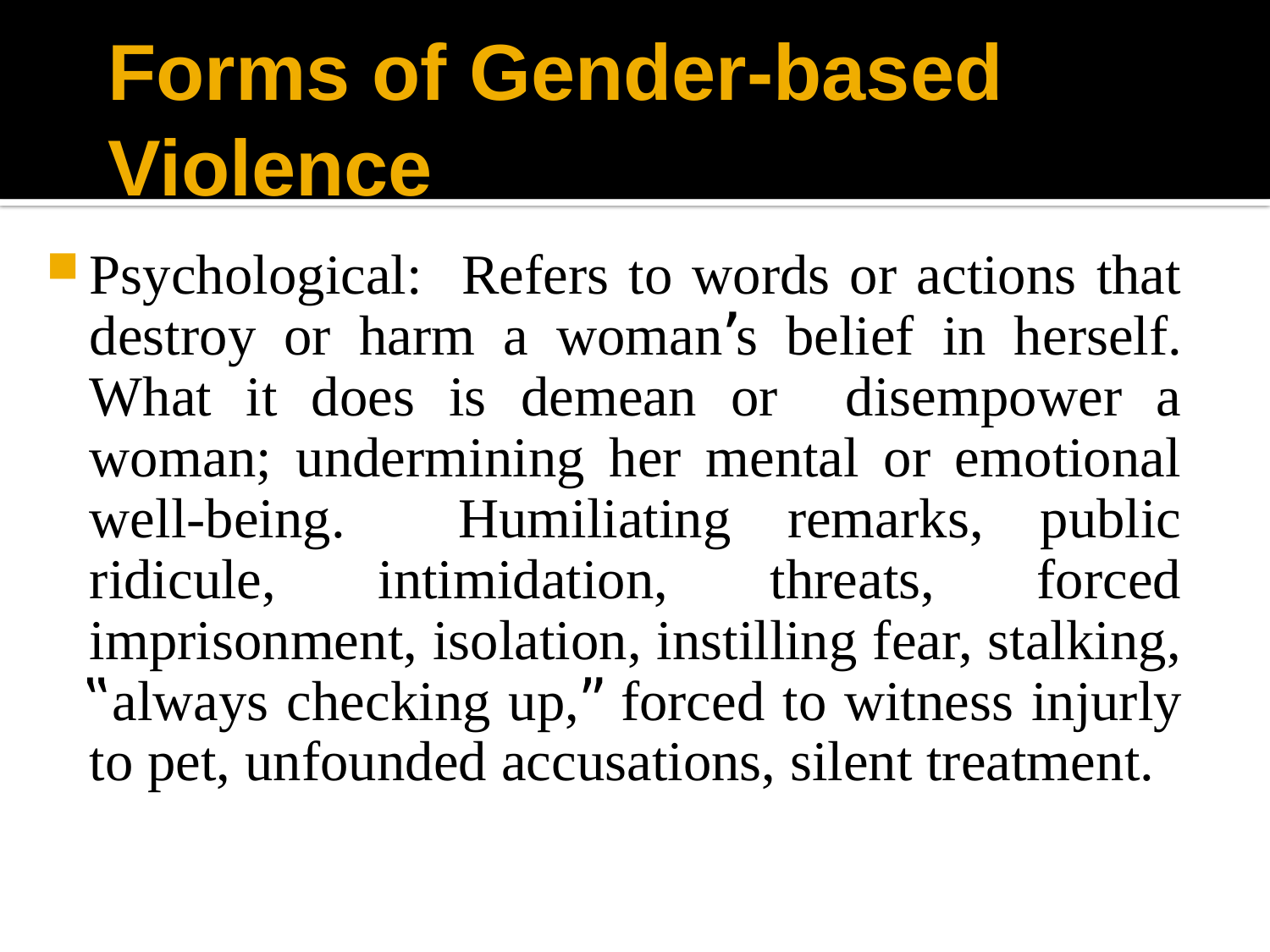

# Forms of Gender-based Violence
Psychological:  Refers to words or actions that destroy or harm a woman’s belief in herself. What it does is demean or  disempower a woman; undermining her mental or emotional well-being.  Humiliating remarks, public ridicule, intimidation, threats, forced imprisonment, isolation, instilling fear, stalking, “always checking up,” forced to witness injurly to pet, unfounded accusations, silent treatment.